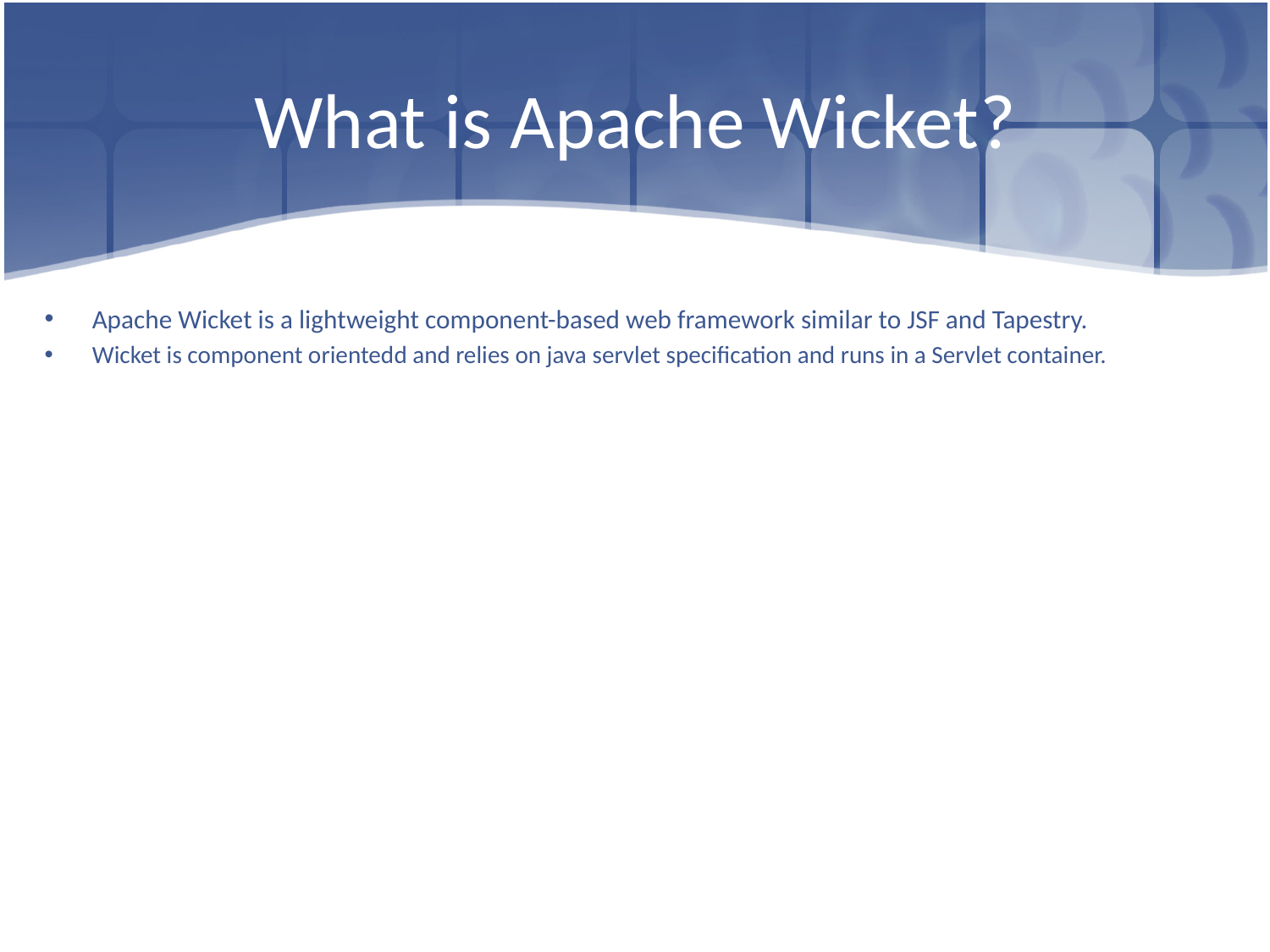

# What is Apache Wicket?
Apache Wicket is a lightweight component-based web framework similar to JSF and Tapestry.
Wicket is component orientedd and relies on java servlet specification and runs in a Servlet container.